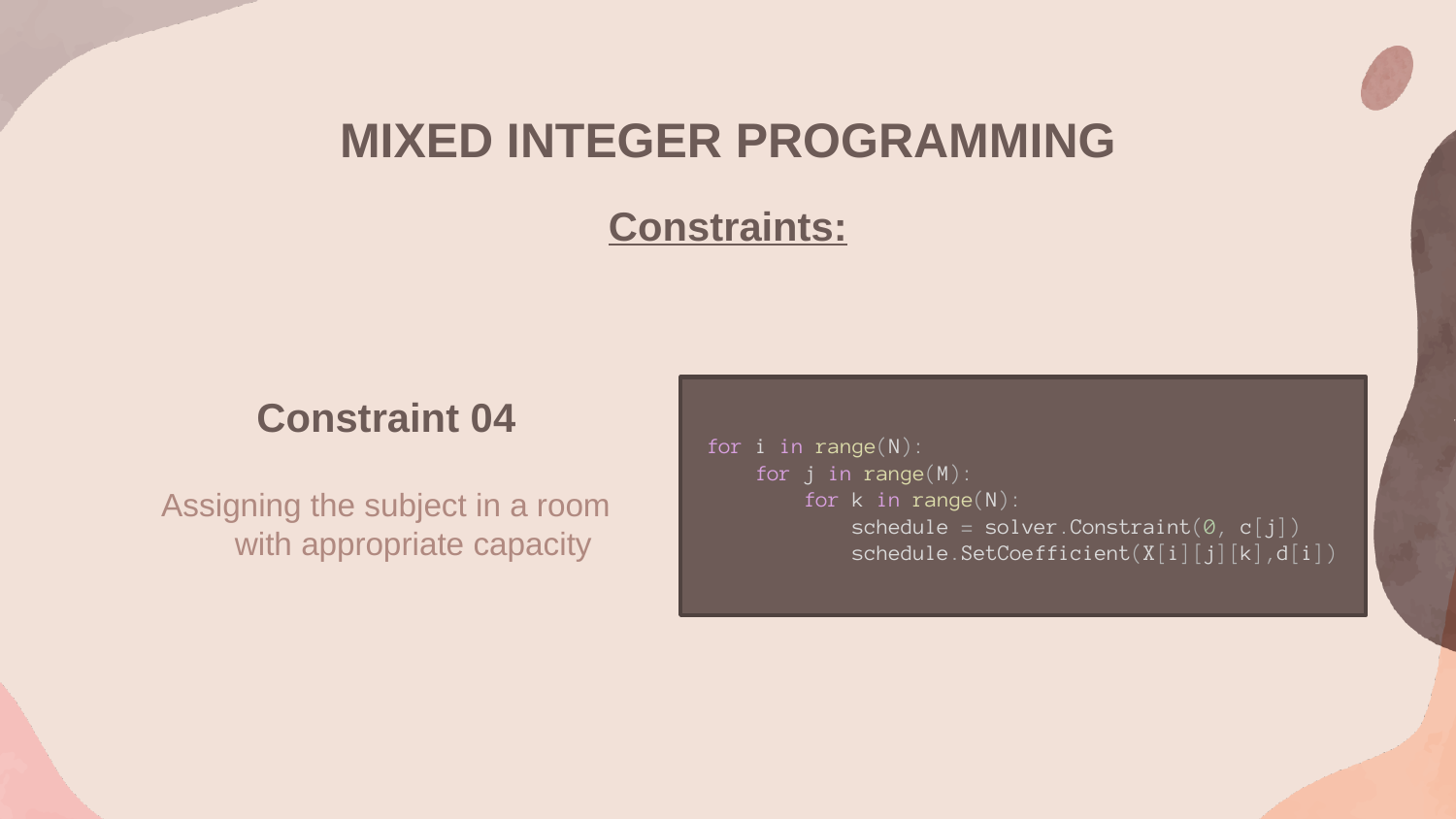

MIXED INTEGER PROGRAMMING
Constraints:
Constraint 04

for i in range(N):
    for j in range(M):
        for k in range(N):
            schedule = solver.Constraint(0, c[j])
            schedule.SetCoefficient(X[i][j][k],d[i])
Assigning the subject in a room with appropriate capacity